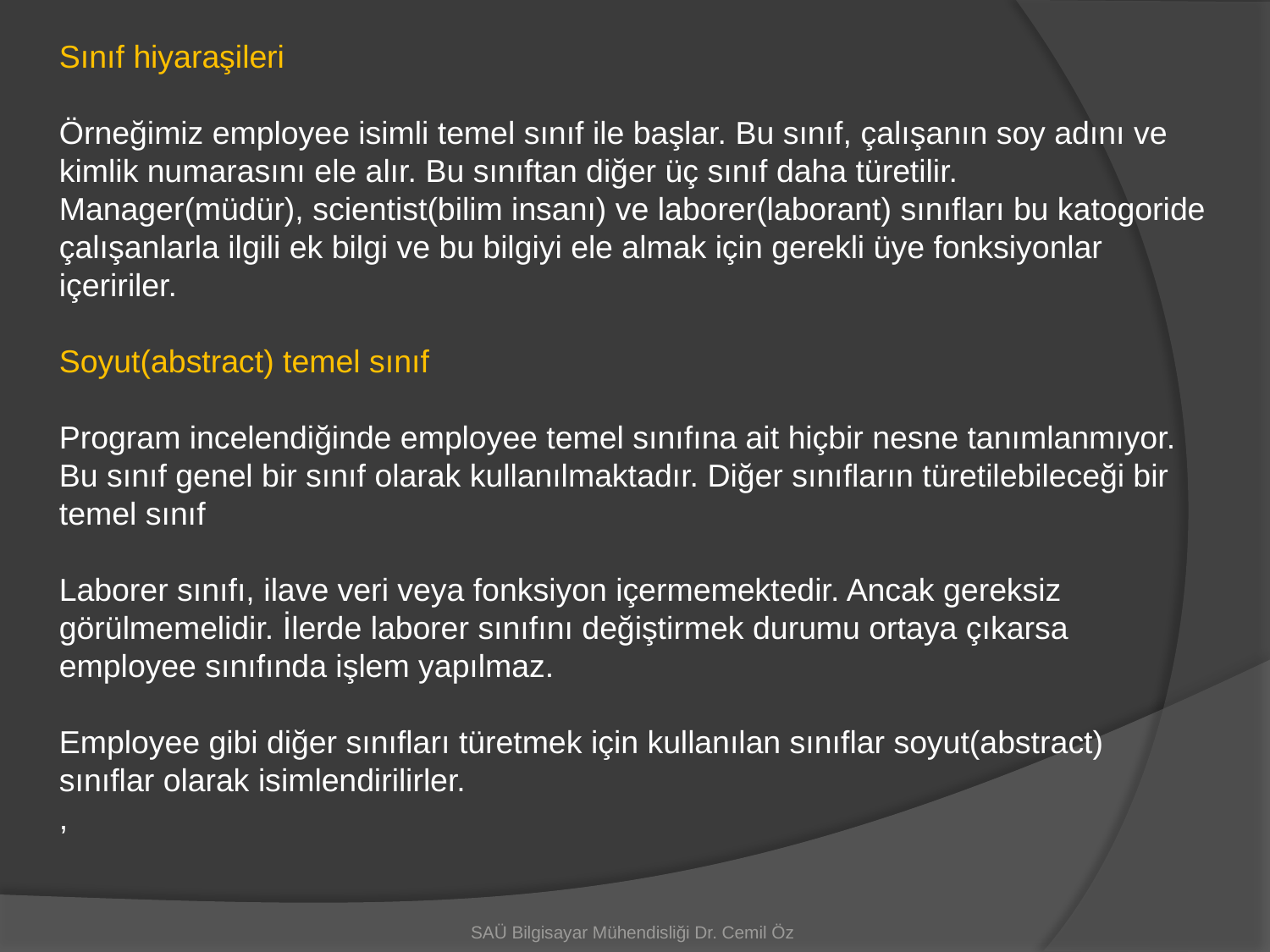

Sınıf hiyaraşileri

Örneğimiz employee isimli temel sınıf ile başlar. Bu sınıf, çalışanın soy adını ve kimlik numarasını ele alır. Bu sınıftan diğer üç sınıf daha türetilir. Manager(müdür), scientist(bilim insanı) ve laborer(laborant) sınıfları bu katogoride çalışanlarla ilgili ek bilgi ve bu bilgiyi ele almak için gerekli üye fonksiyonlar içeririler.

Soyut(abstract) temel sınıf

Program incelendiğinde employee temel sınıfına ait hiçbir nesne tanımlanmıyor. Bu sınıf genel bir sınıf olarak kullanılmaktadır. Diğer sınıfların türetilebileceği bir temel sınıf

Laborer sınıfı, ilave veri veya fonksiyon içermemektedir. Ancak gereksiz görülmemelidir. İlerde laborer sınıfını değiştirmek durumu ortaya çıkarsa employee sınıfında işlem yapılmaz.

Employee gibi diğer sınıfları türetmek için kullanılan sınıflar soyut(abstract) sınıflar olarak isimlendirilirler.
,
SAÜ Bilgisayar Mühendisliği Dr. Cemil Öz